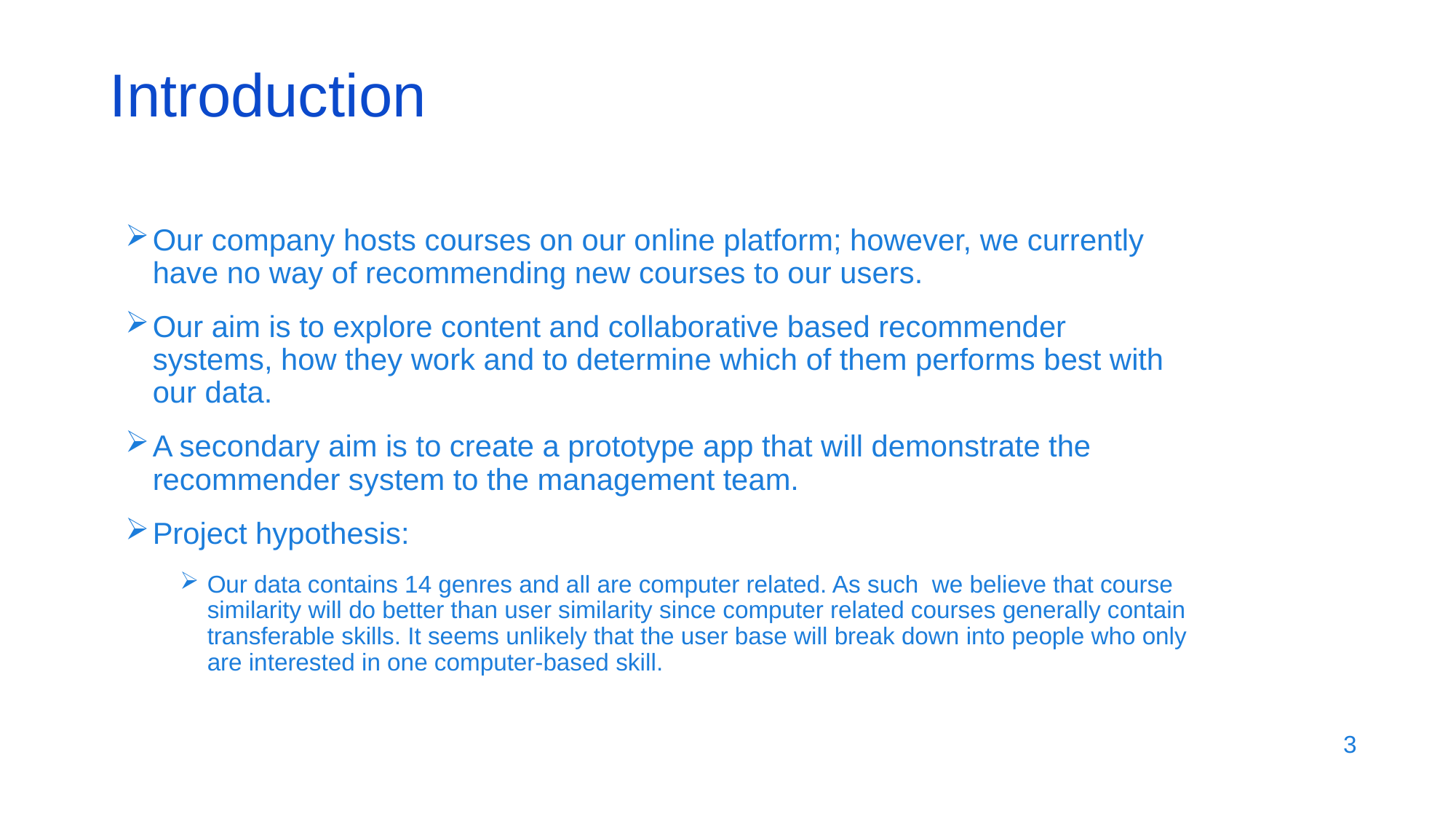

Introduction
Our company hosts courses on our online platform; however, we currently have no way of recommending new courses to our users.
Our aim is to explore content and collaborative based recommender systems, how they work and to determine which of them performs best with our data.
A secondary aim is to create a prototype app that will demonstrate the recommender system to the management team.
Project hypothesis:
Our data contains 14 genres and all are computer related. As such  we believe that course similarity will do better than user similarity since computer related courses generally contain transferable skills. It seems unlikely that the user base will break down into people who only are interested in one computer-based skill.
3